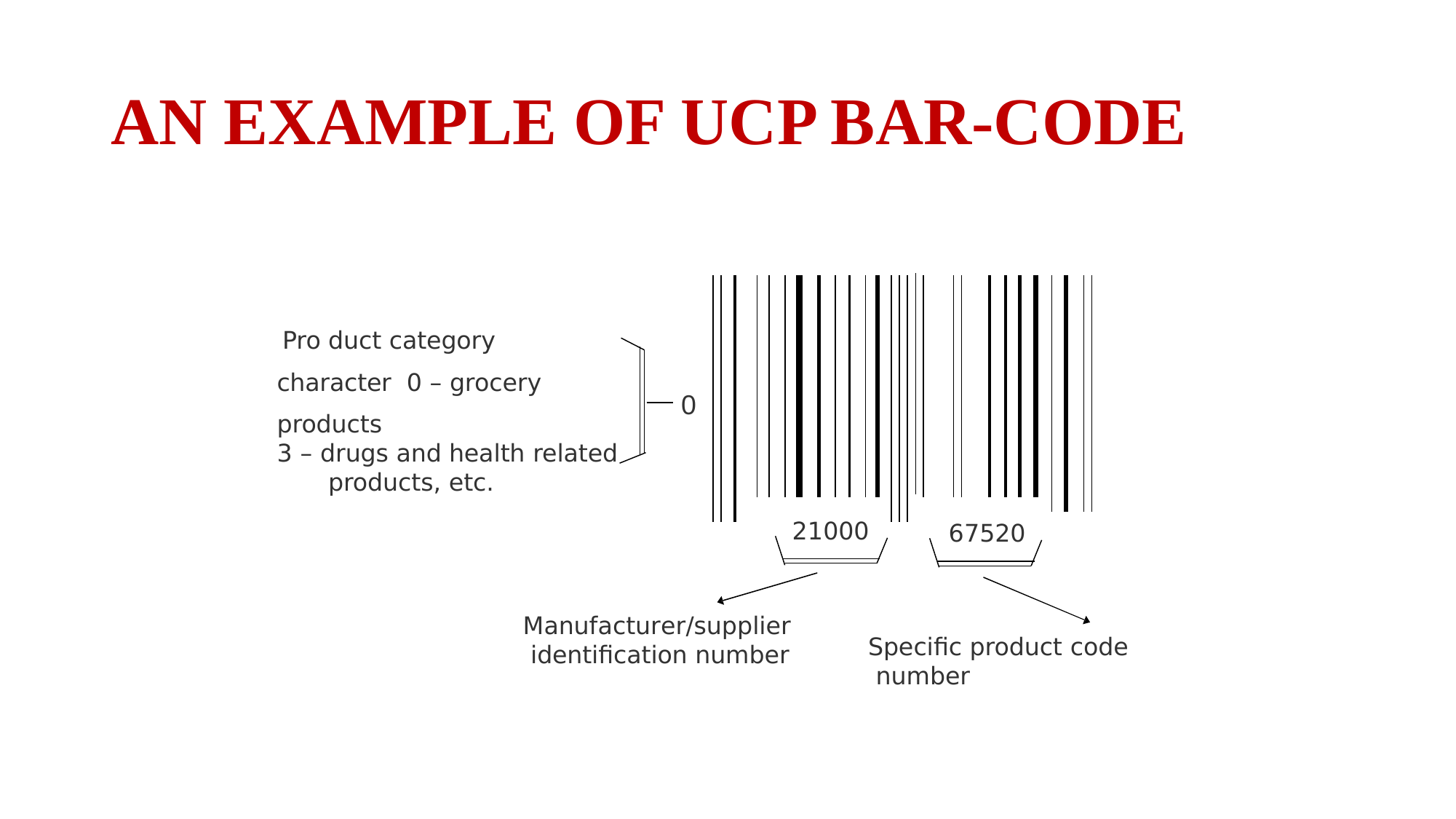

# AN EXAMPLE OF UCP BAR-CODE

Pro duct category character  0 – grocery products
3 – drugs and health related  products, etc.

0
21000
67520

Manufacturer/supplier  identification number
Specific product code  number